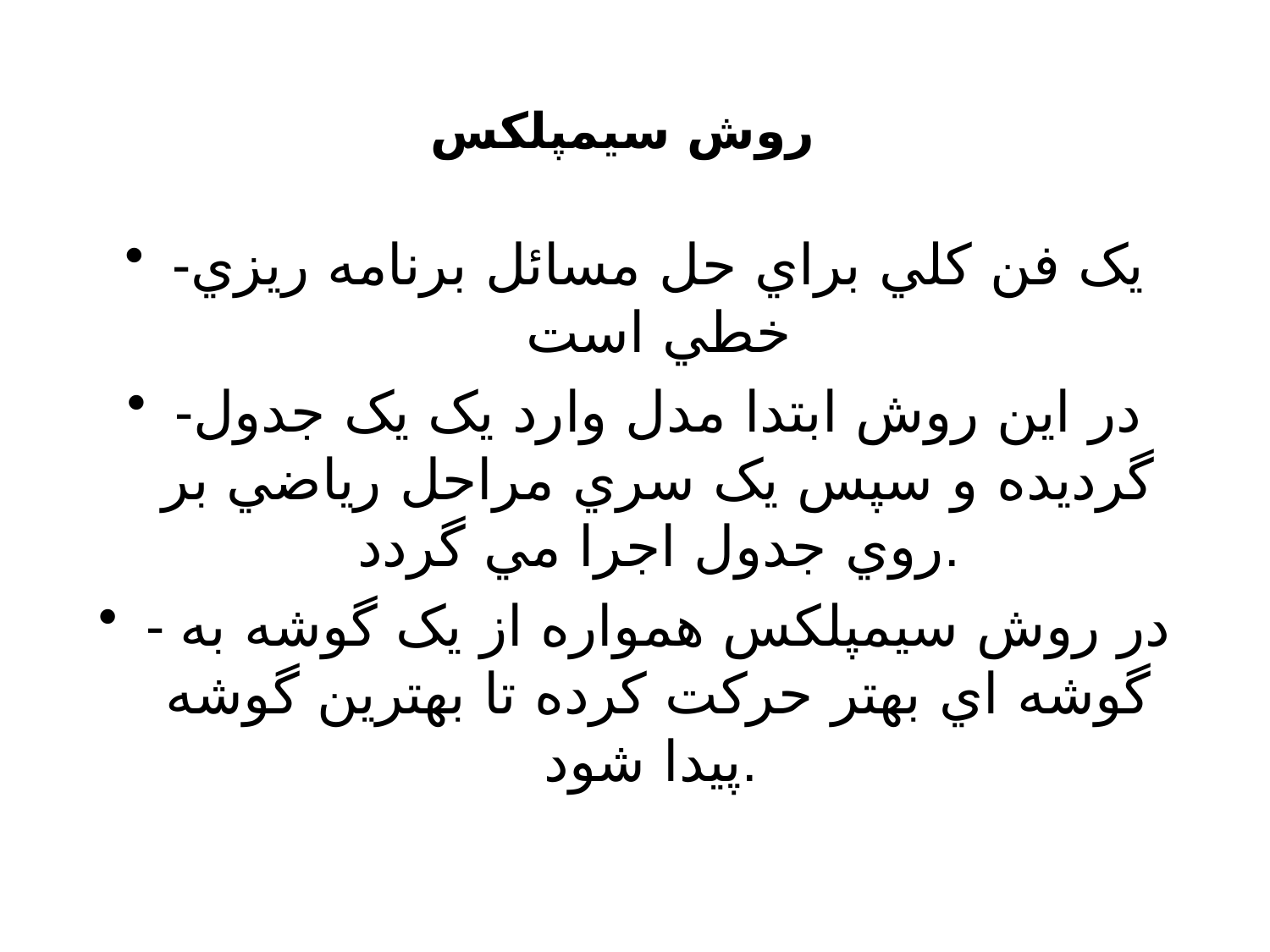

# روش سيمپلکس
-يک فن کلي براي حل مسائل برنامه ريزي خطي است
-در اين روش ابتدا مدل وارد يک يک جدول گرديده و سپس يک سري مراحل رياضي بر روي جدول اجرا مي گردد.
- در روش سيمپلکس همواره از يک گوشه به گوشه اي بهتر حرکت کرده تا بهترين گوشه پيدا شود.